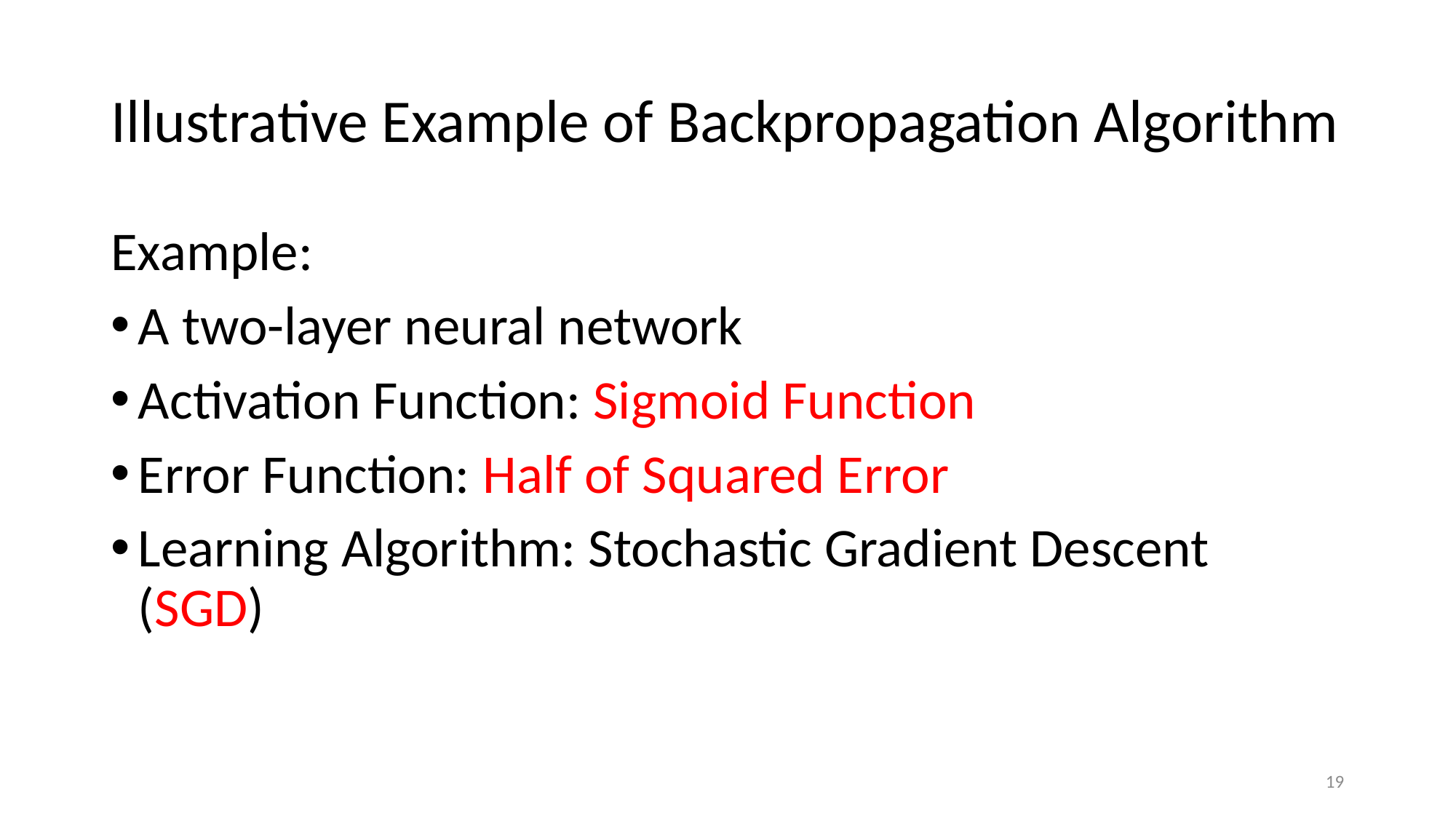

# Illustrative Example of Backpropagation Algorithm
Example:
A two-layer neural network
Activation Function: Sigmoid Function
Error Function: Half of Squared Error
Learning Algorithm: Stochastic Gradient Descent (SGD)
19